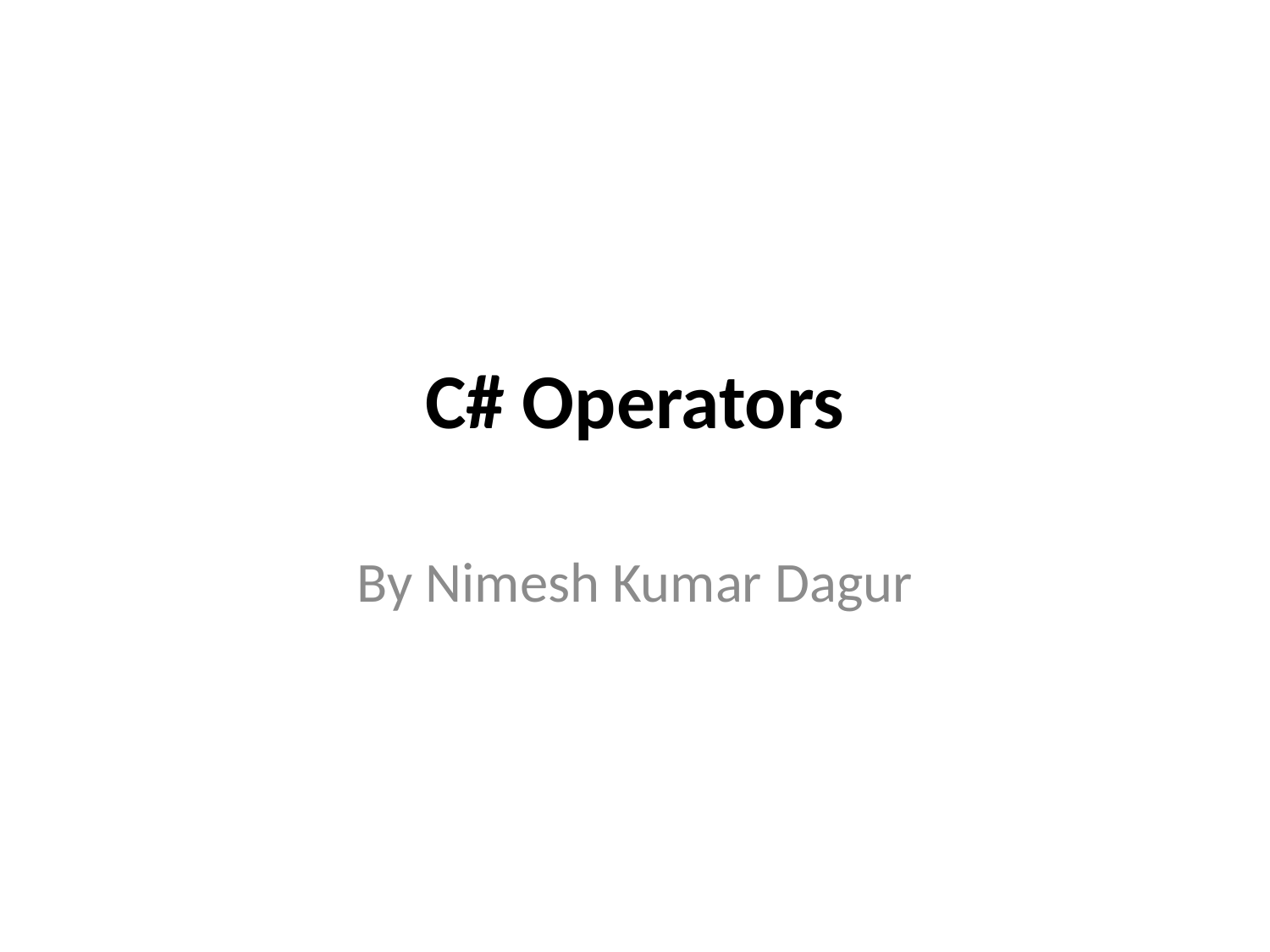

# C# Operators
By Nimesh Kumar Dagur